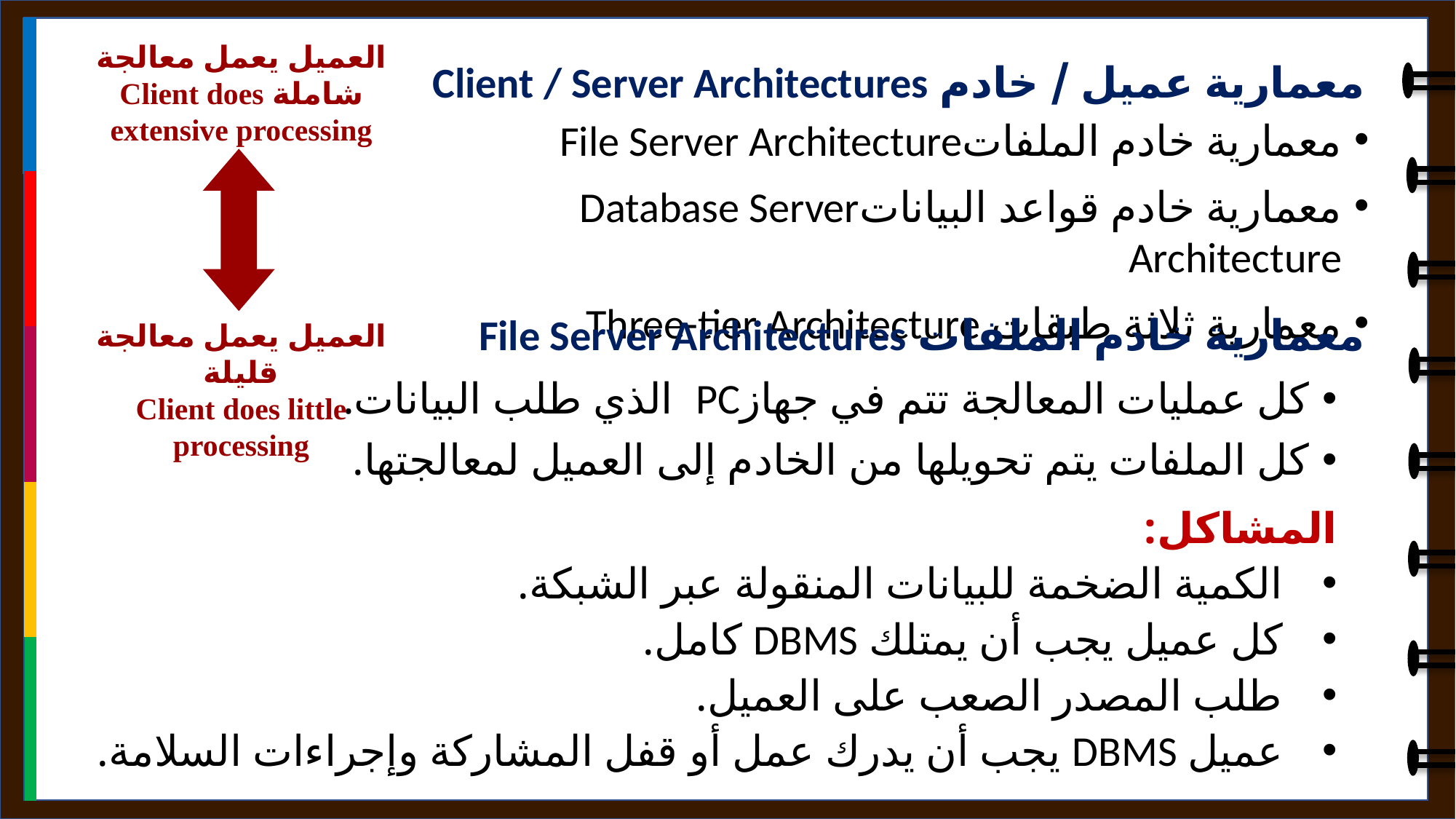

العميل يعمل معالجة شاملة Client does extensive processing

العميل يعمل معالجة قليلة
Client does little processing
معمارية عميل / خادم Client / Server Architectures

معمارية خادم الملفاتFile Server Architecture
معمارية خادم قواعد البياناتDatabase Server Architecture
معمارية ثلاثة طبقات Three-tier Architecture

معمارية خادم الملفات File Server Architectures

كل عمليات المعالجة تتم في جهازPC  الذي طلب البيانات.
كل الملفات يتم تحويلها من الخادم إلى العميل لمعالجتها.

المشاكل:

الكمية الضخمة للبيانات المنقولة عبر الشبكة.

كل عميل يجب أن يمتلك DBMS كامل.

طلب المصدر الصعب على العميل.
عميل DBMS يجب أن يدرك عمل أو قفل المشاركة وإجراءات السلامة.